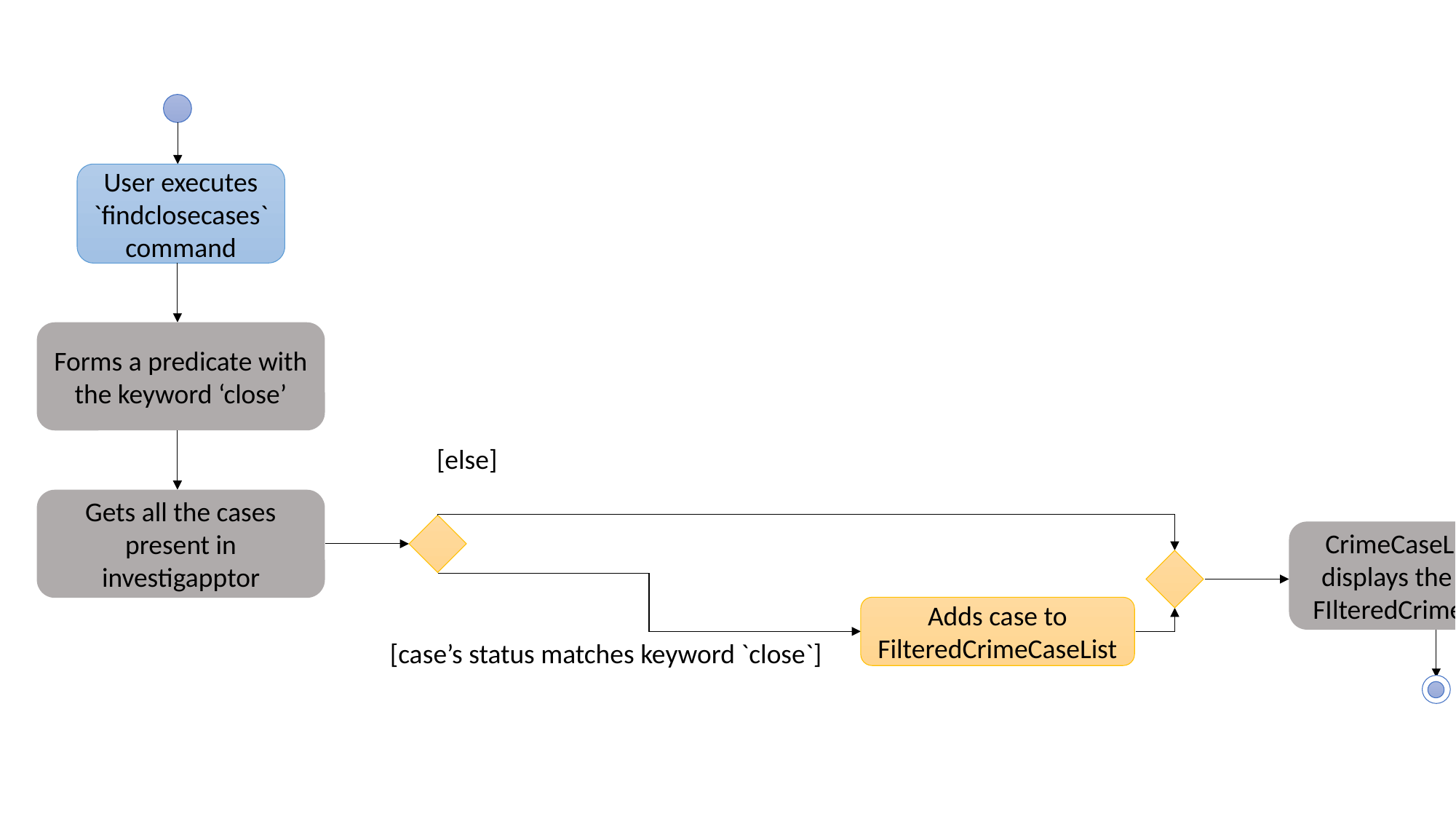

User executes `findclosecases`command
Forms a predicate with the keyword ‘close’
[else]
Gets all the cases present in investigapptor

CrimeCaseListPanel displays the cases in FIlteredCrimeCaseList

Adds case to FilteredCrimeCaseList
[case’s status matches keyword `close`]